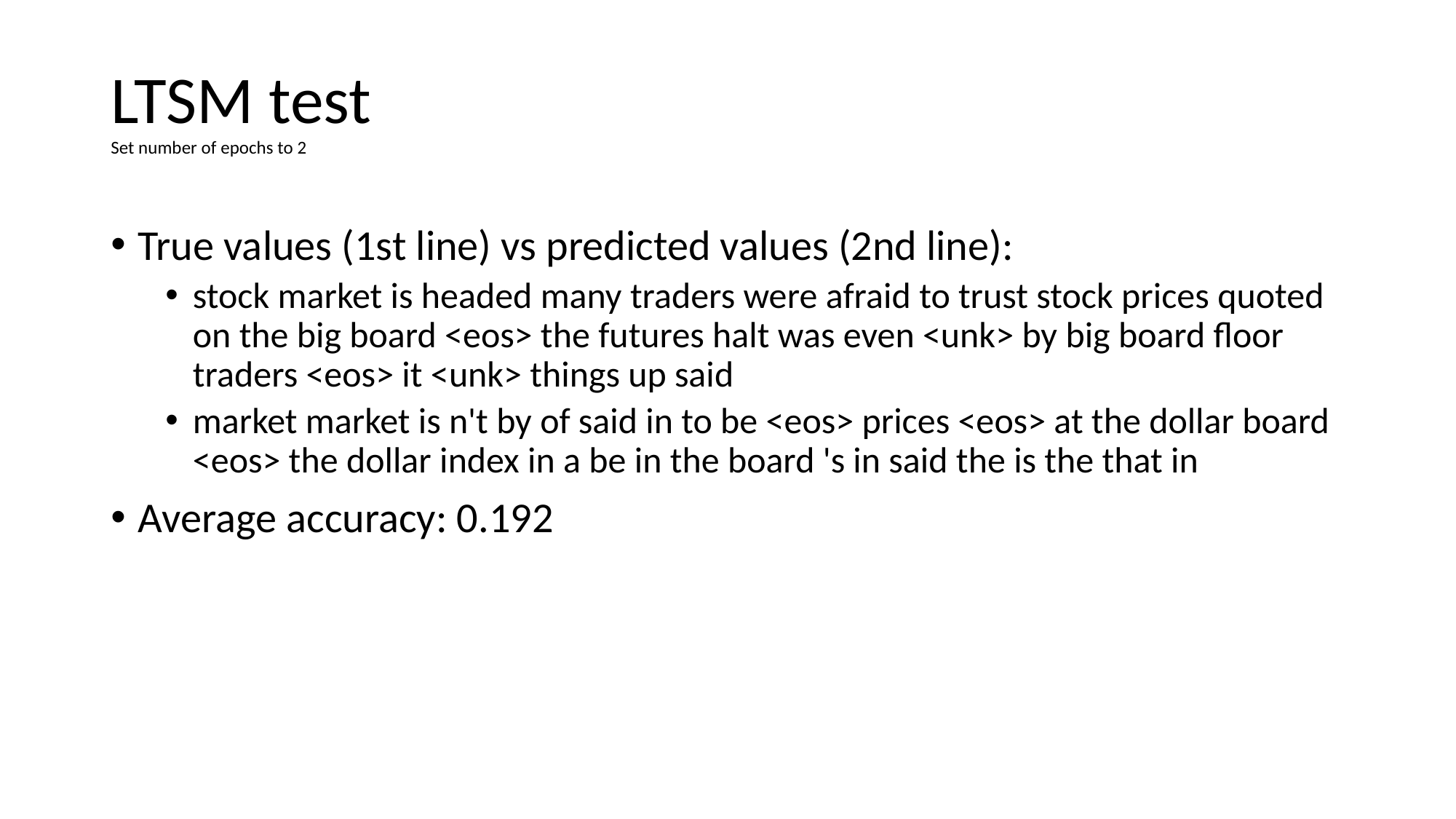

# LTSM test Set number of epochs to 2
True values (1st line) vs predicted values (2nd line):
stock market is headed many traders were afraid to trust stock prices quoted on the big board <eos> the futures halt was even <unk> by big board floor traders <eos> it <unk> things up said
market market is n't by of said in to be <eos> prices <eos> at the dollar board <eos> the dollar index in a be in the board 's in said the is the that in
Average accuracy: 0.192